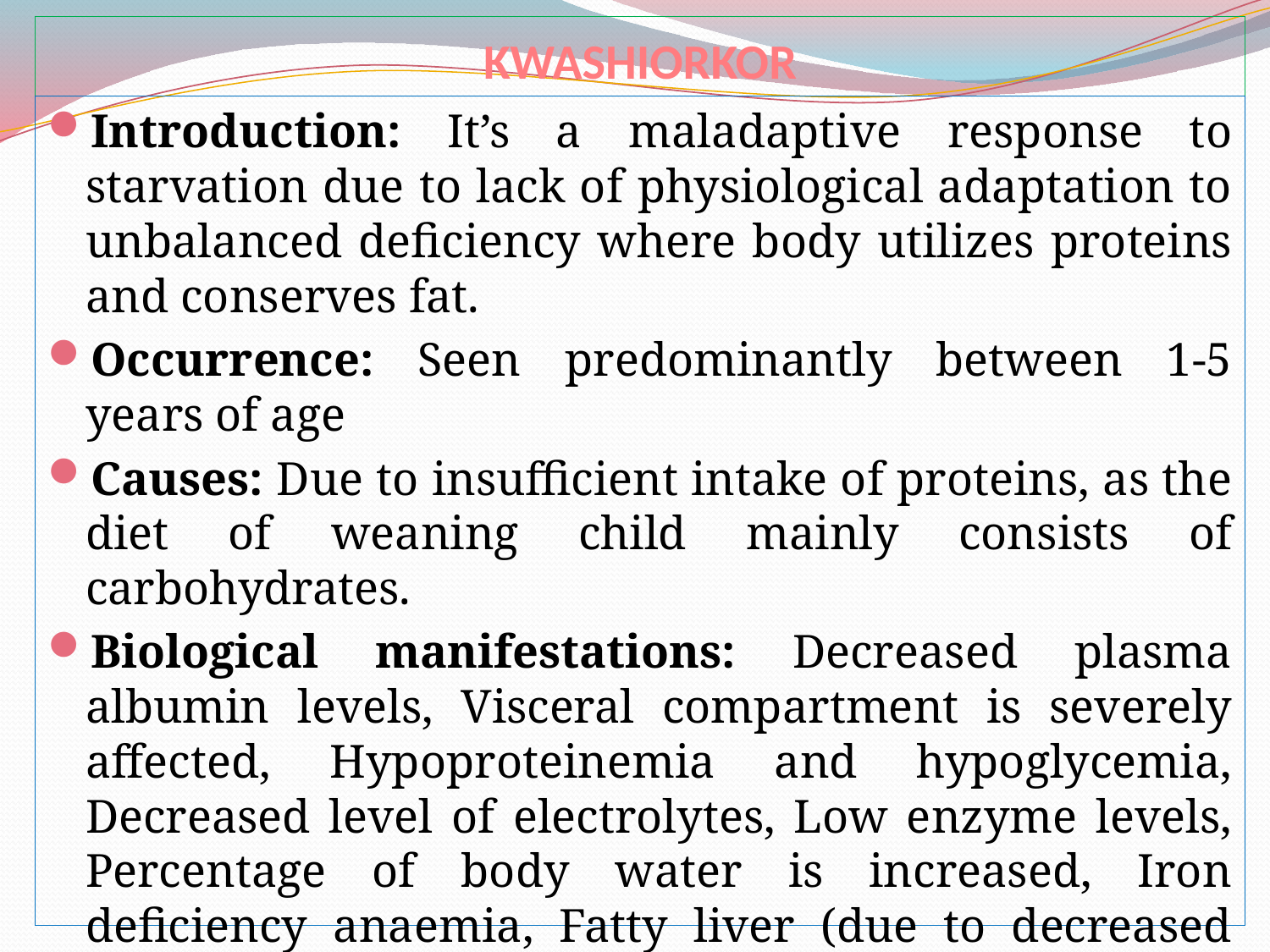

# KWASHIORKOR
Introduction: It’s a maladaptive response to starvation due to lack of physiological adaptation to unbalanced deficiency where body utilizes proteins and conserves fat.
Occurrence: Seen predominantly between 1-5 years of age
Causes: Due to insufficient intake of proteins, as the diet of weaning child mainly consists of carbohydrates.
Biological manifestations: Decreased plasma albumin levels, Visceral compartment is severely affected, Hypoproteinemia and hypoglycemia, Decreased level of electrolytes, Low enzyme levels, Percentage of body water is increased, Iron deficiency anaemia, Fatty liver (due to decreased synthesis of carrier proteins of lipoproteins), Hypoplastic bone marrow, Decreased immunity, Multi-vitamin deficiency.